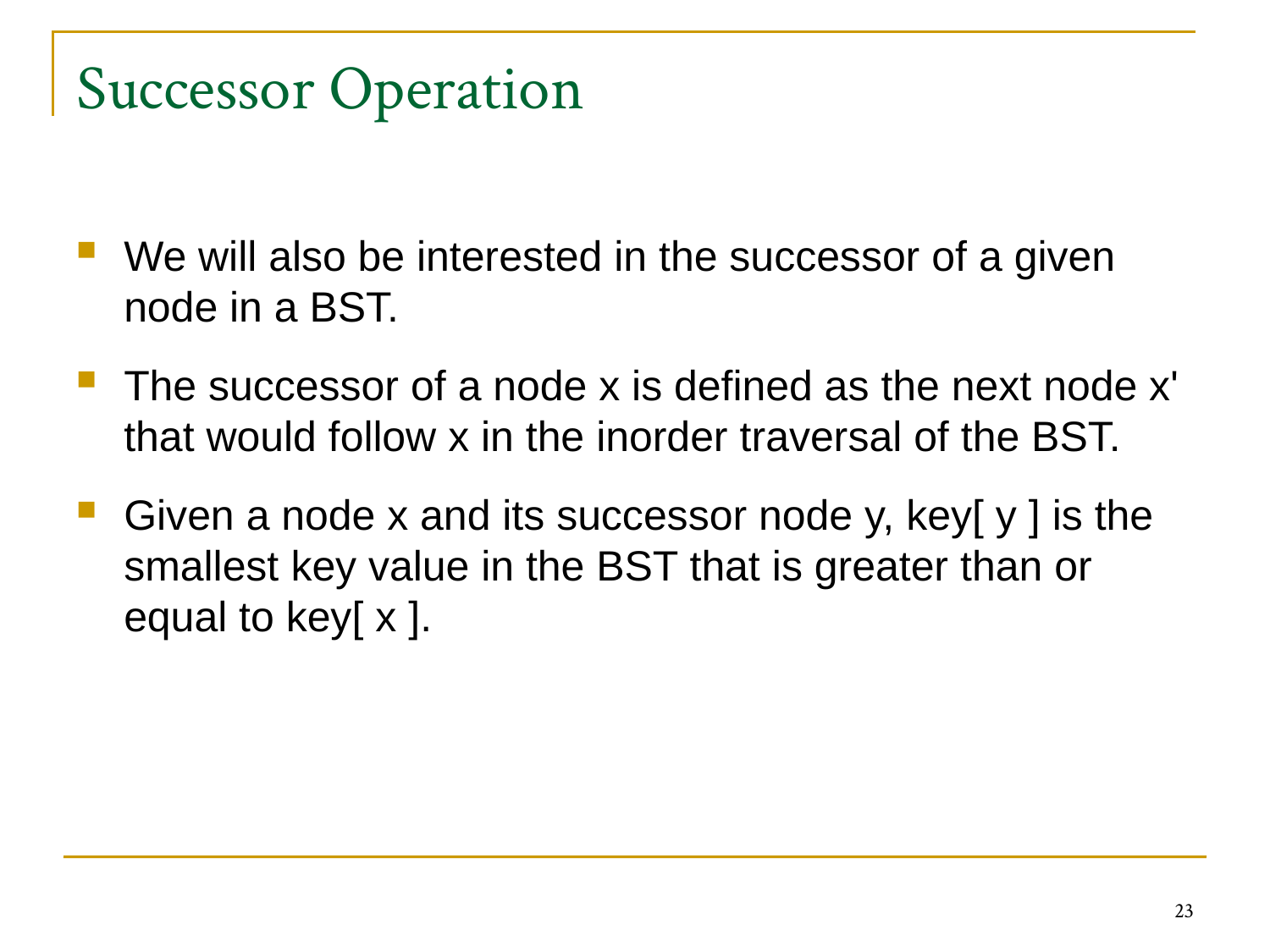

# Successor Operation
We will also be interested in the successor of a given node in a BST.

The successor of a node x is defined as the next node x' that would follow x in the inorder traversal of the BST.

Given a node x and its successor node y, key[ y ] is the smallest key value in the BST that is greater than or equal to key[ x ].

23